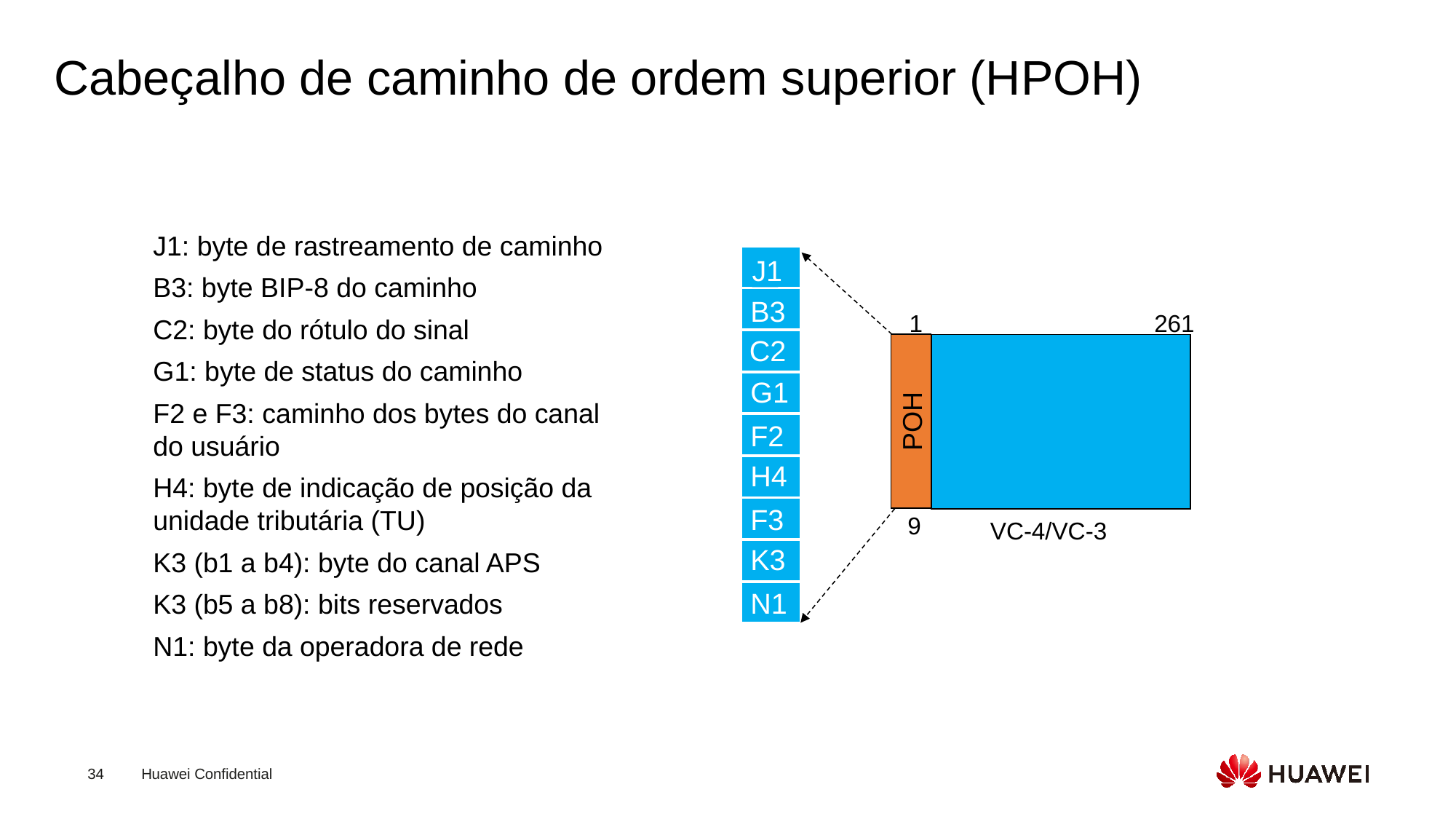

# Cabeçalho de caminho de ordem superior (HPOH)
J1: byte de rastreamento de caminho
B3: byte BIP-8 do caminho
C2: byte do rótulo do sinal
G1: byte de status do caminho
F2 e F3: caminho dos bytes do canal do usuário
H4: byte de indicação de posição da unidade tributária (TU)
K3 (b1 a b4): byte do canal APS
K3 (b5 a b8): bits reservados
N1: byte da operadora de rede

J1

B3

C2

G1

F2

H4

F3

K3

N1

1
261
POH

VC-4/VC-3
9